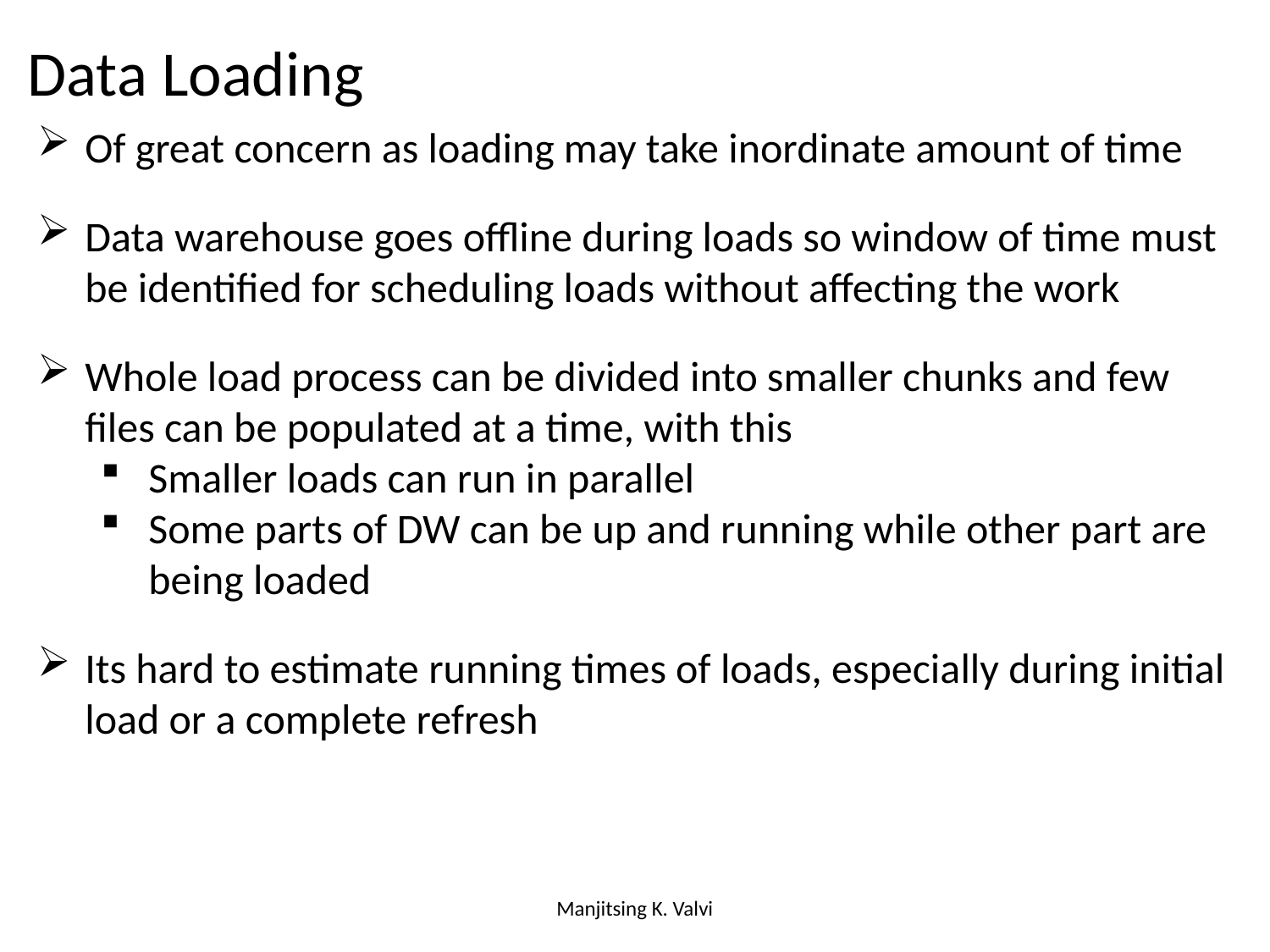

Data Loading
Of great concern as loading may take inordinate amount of time

Data warehouse goes offline during loads so window of time must be identified for scheduling loads without affecting the work

Whole load process can be divided into smaller chunks and few files can be populated at a time, with this
Smaller loads can run in parallel
Some parts of DW can be up and running while other part are being loaded

Its hard to estimate running times of loads, especially during initial load or a complete refresh
Manjitsing K. Valvi